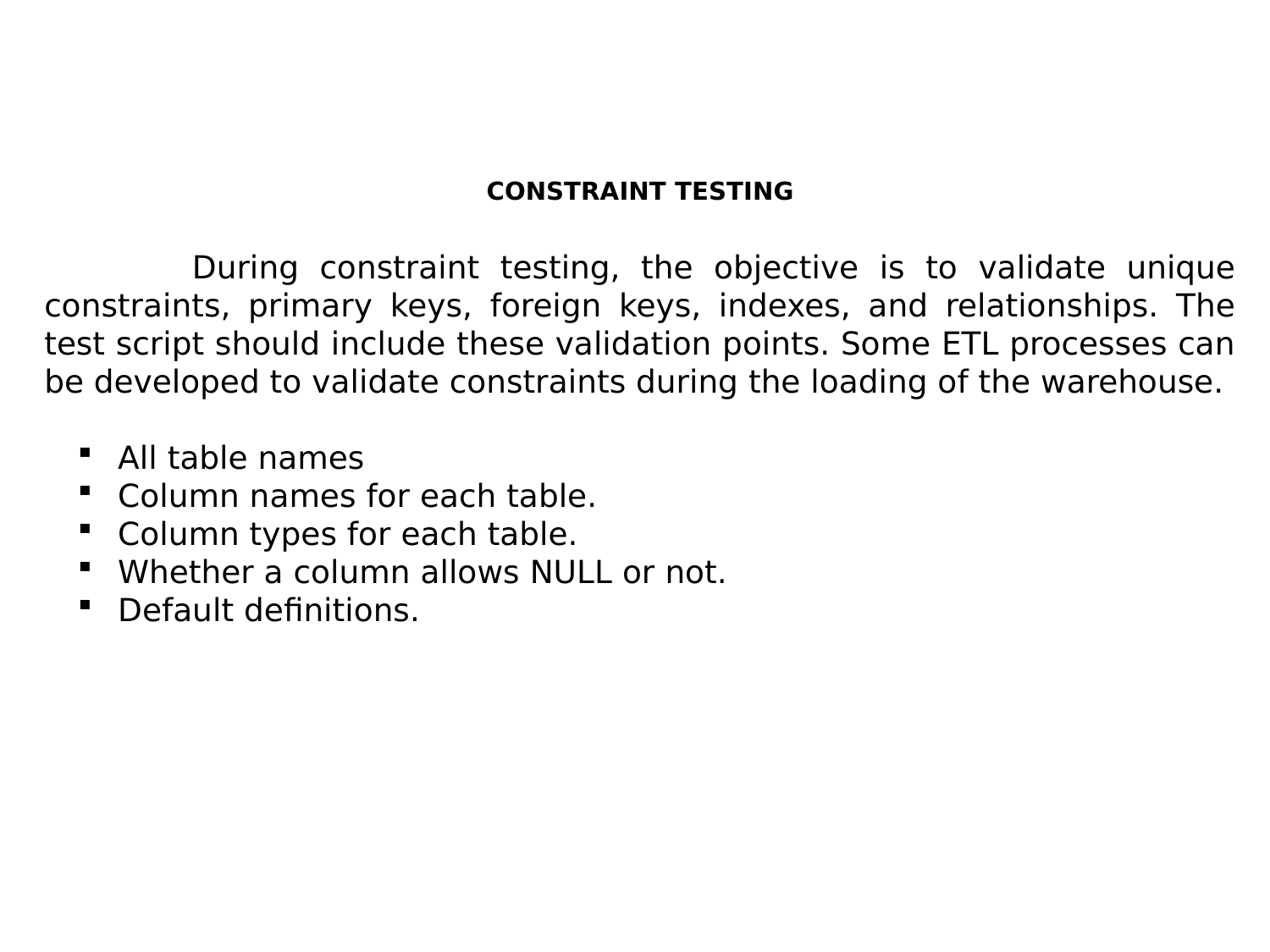

CONSTRAINT TESTING

	 During constraint testing, the objective is to validate unique constraints, primary keys, foreign keys, indexes, and relationships. The test script should include these validation points. Some ETL processes can be developed to validate constraints during the loading of the warehouse.

 All table names
 Column names for each table.
 Column types for each table.
 Whether a column allows NULL or not.
 Default definitions.